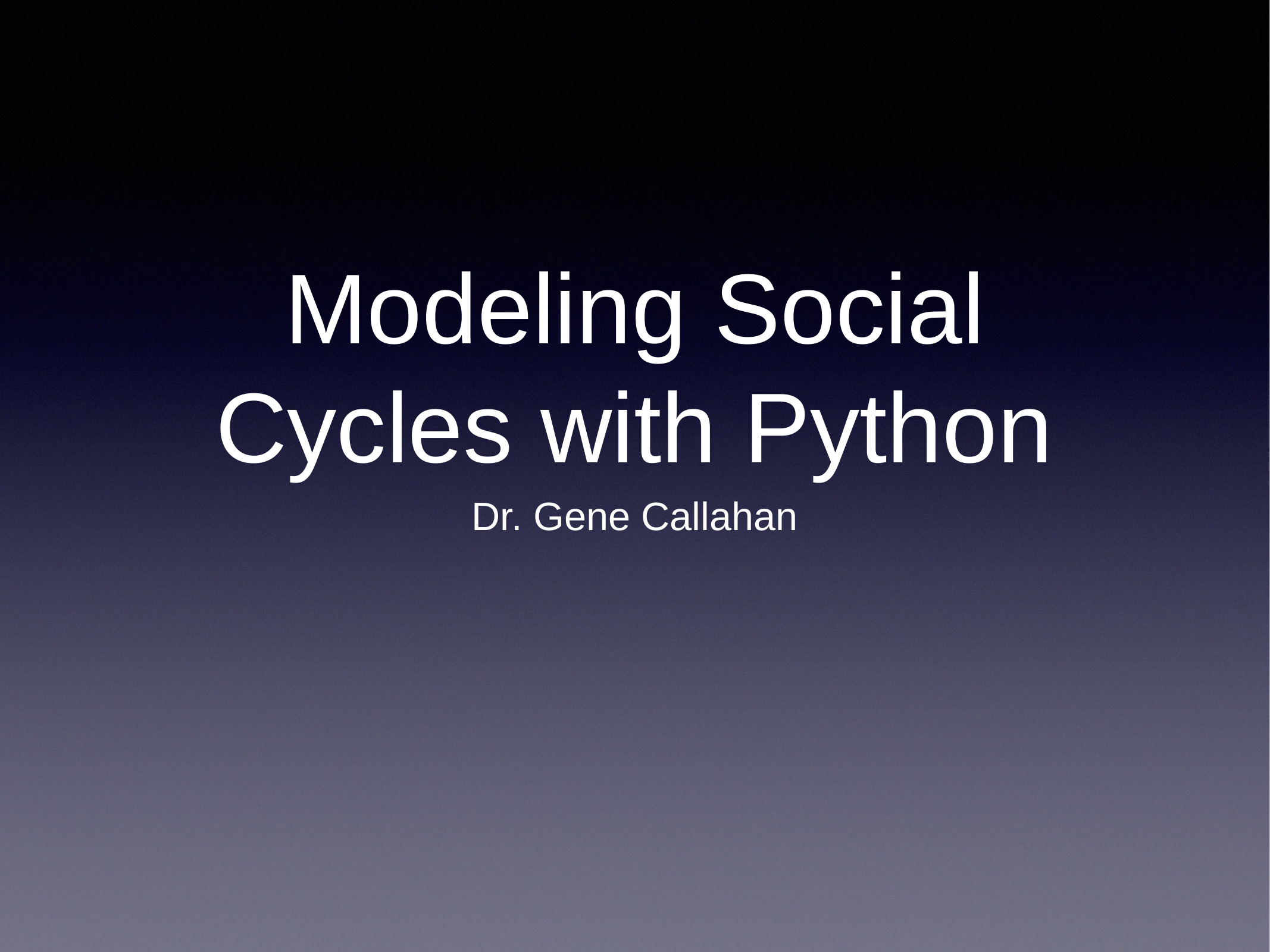

# Modeling Social Cycles with Python
Dr. Gene Callahan